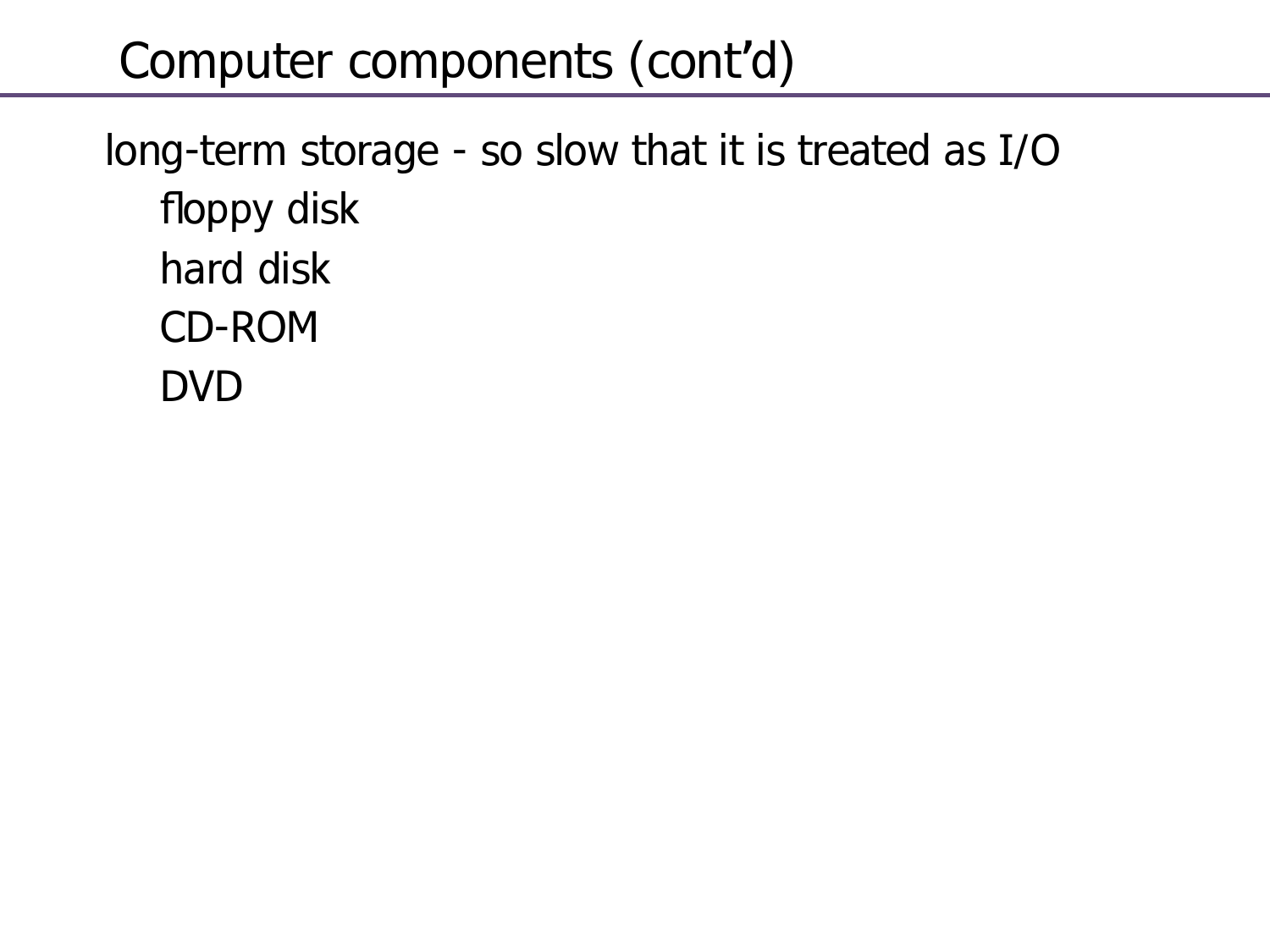

Computer components (cont’d)
long-term storage - so slow that it is treated as I/O
floppy disk
hard disk
CD-ROM
DVD